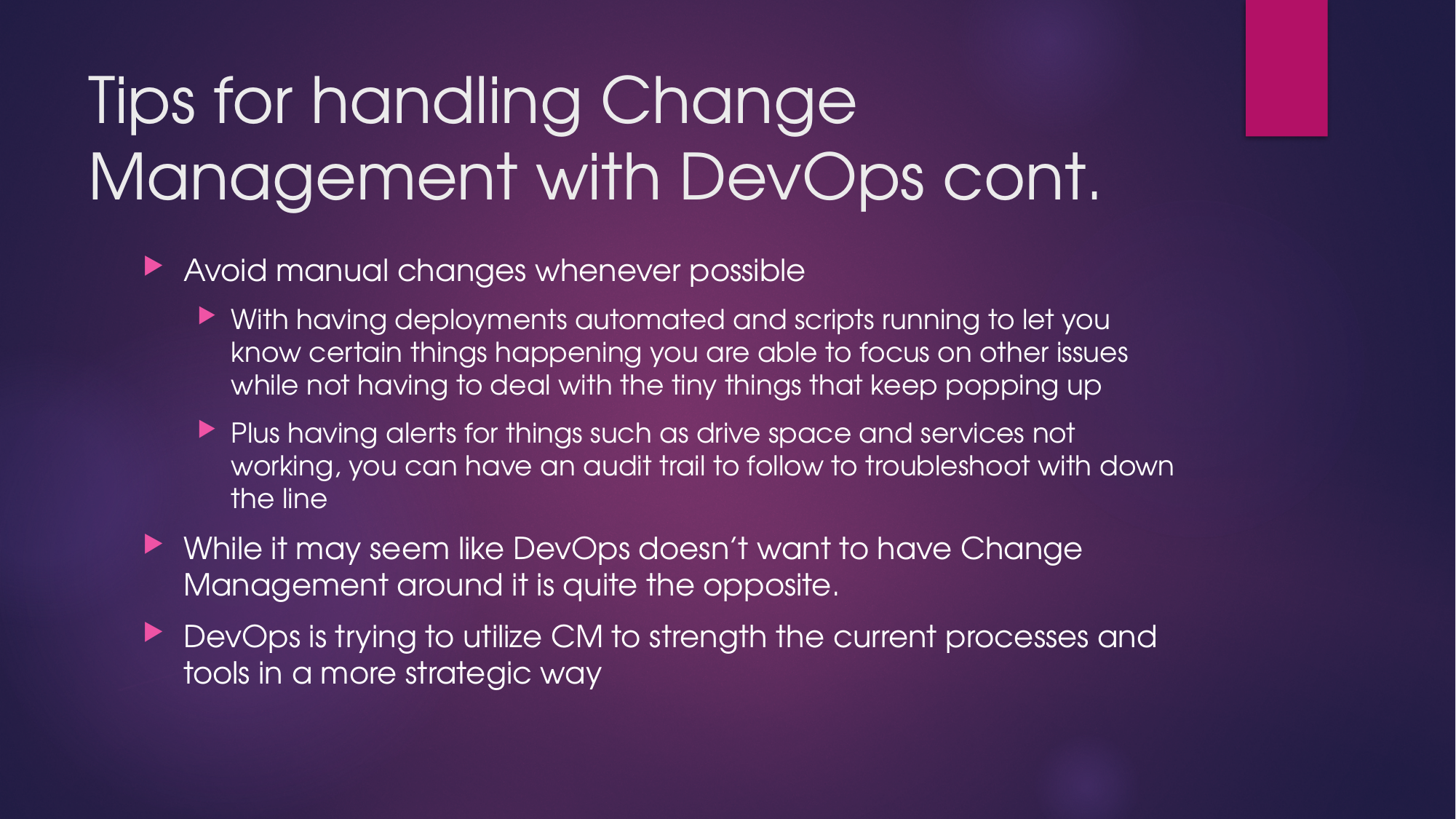

# Tips for handling Change Management with DevOps cont.
Avoid manual changes whenever possible
With having deployments automated and scripts running to let you know certain things happening you are able to focus on other issues while not having to deal with the tiny things that keep popping up
Plus having alerts for things such as drive space and services not working, you can have an audit trail to follow to troubleshoot with down the line
While it may seem like DevOps doesn’t want to have Change Management around it is quite the opposite.
DevOps is trying to utilize CM to strength the current processes and tools in a more strategic way